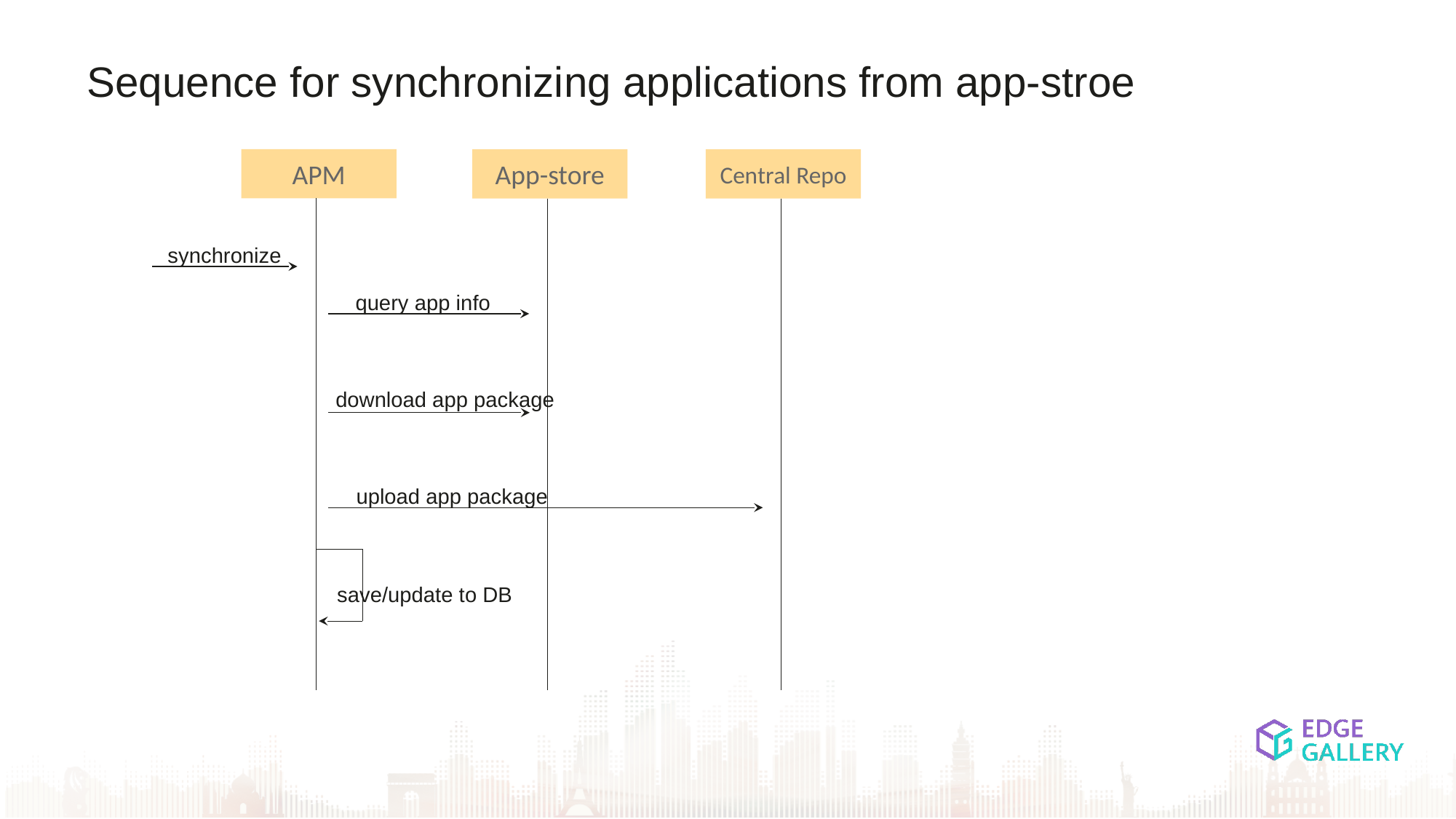

Sequence for synchronizing applications from app-stroe

APM
App-store
Central Repo
synchronize
query app info
download app package
upload app package
save/update to DB